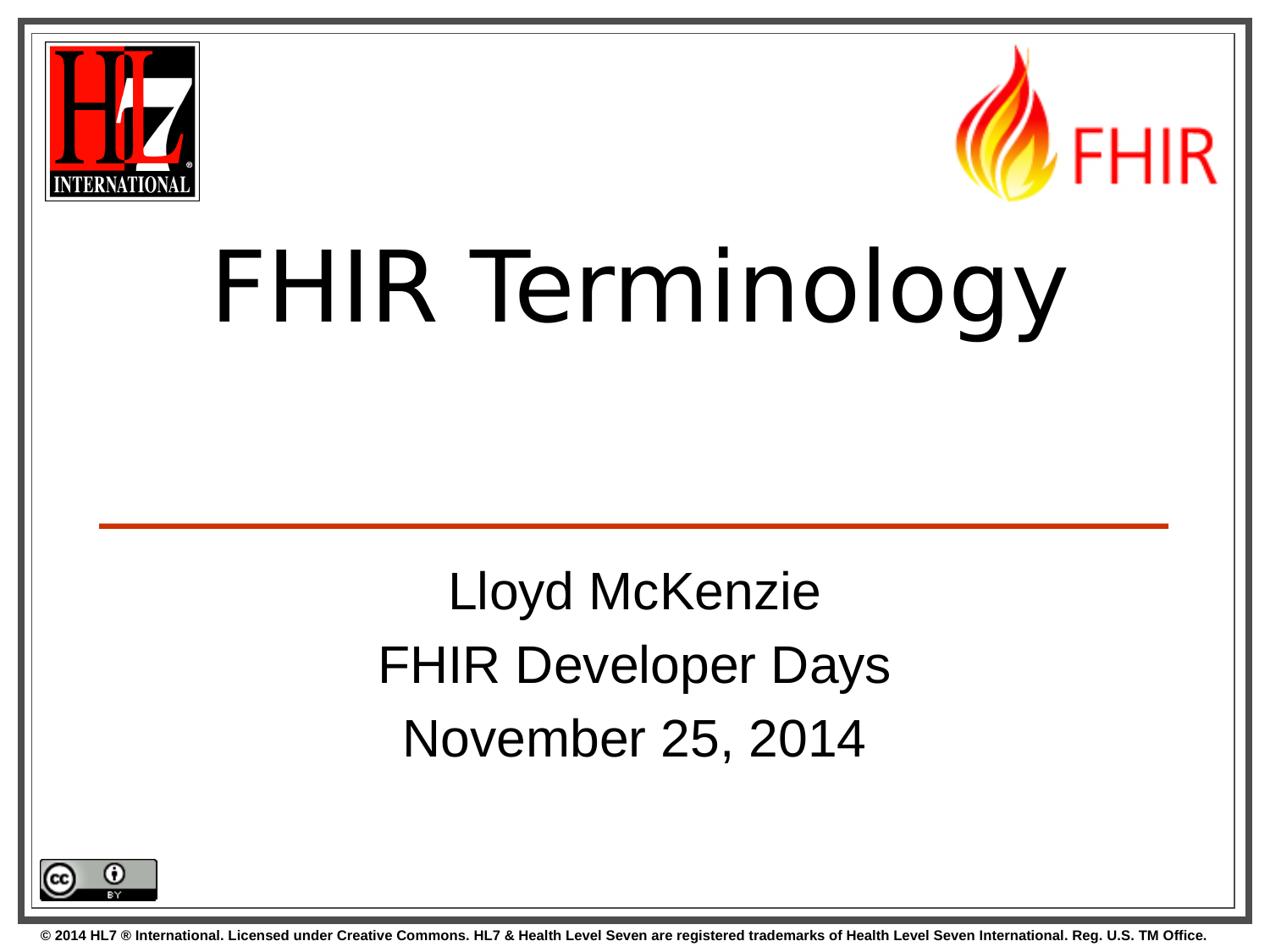

# FHIR Terminology
Lloyd McKenzie
FHIR Developer Days
November 25, 2014